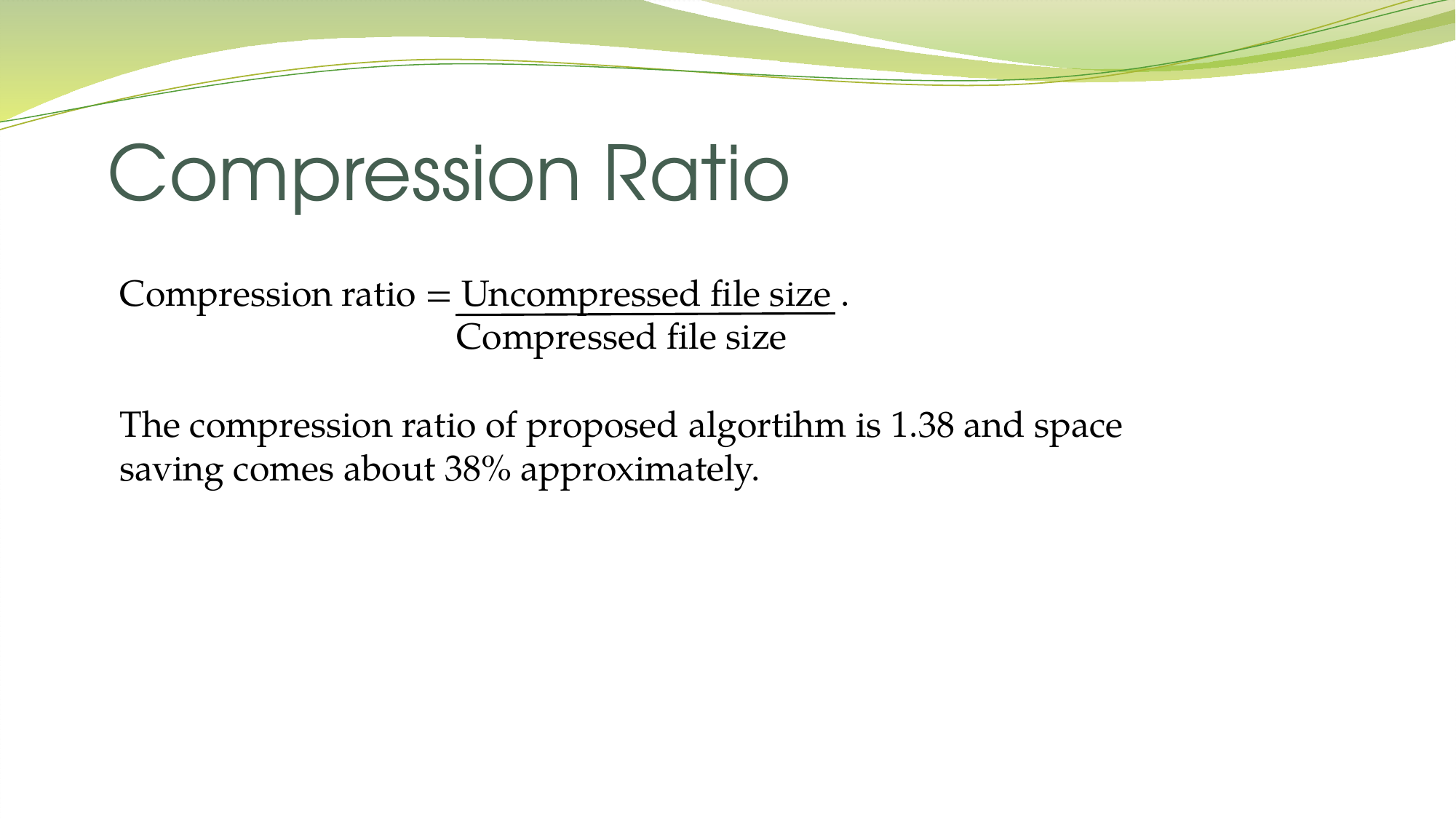

Compression Ratio
Compression ratio = Uncompressed file size .
                                     Compressed file size

The compression ratio of proposed algortihm is 1.38 and space saving comes about 38% approximately.